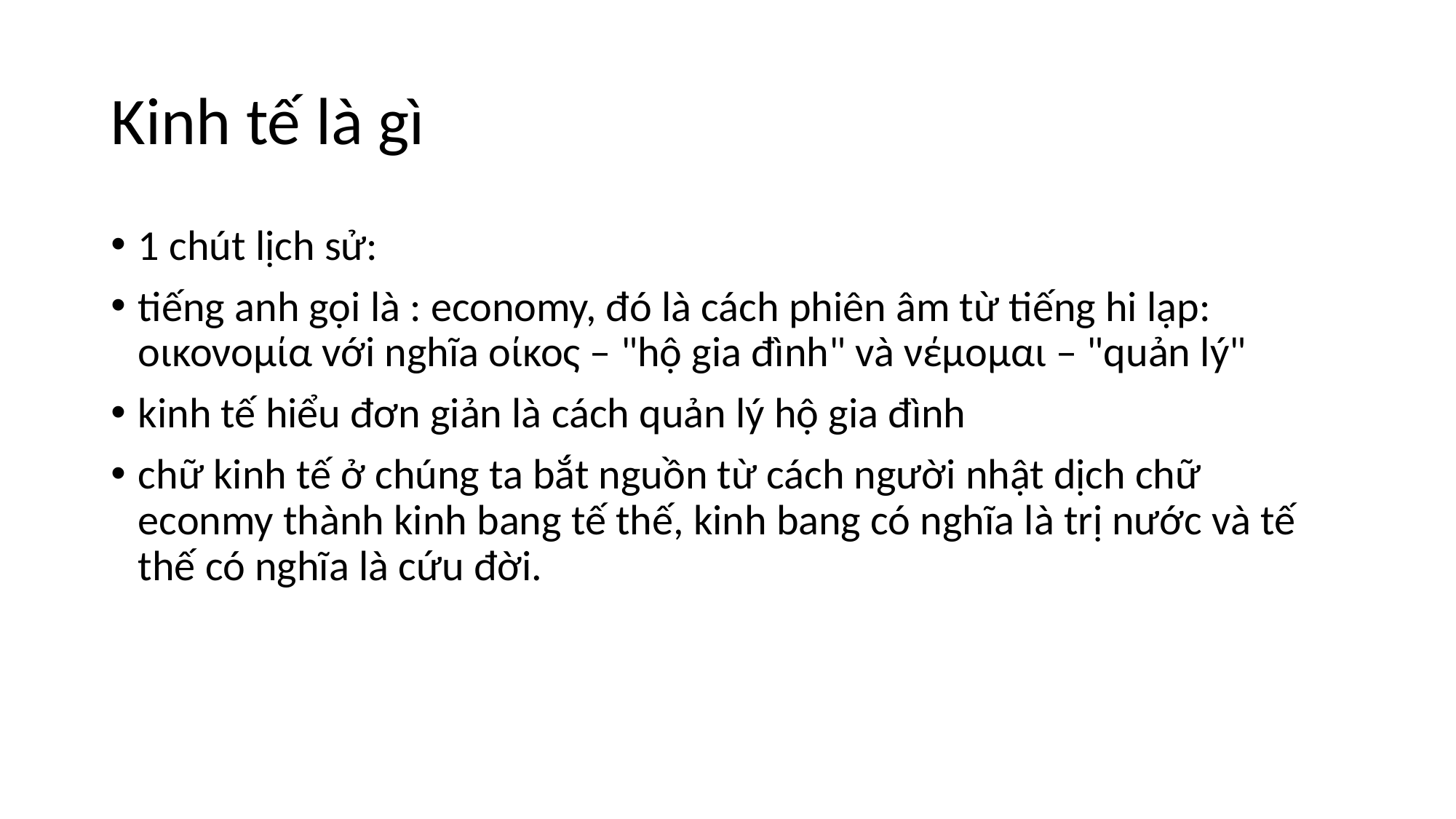

# Kinh tế là gì
1 chút lịch sử:
tiếng anh gọi là : economy, đó là cách phiên âm từ tiếng hi lạp: οικονομία với nghĩa οίκος – "hộ gia đình" và νέμoμαι – "quản lý"
kinh tế hiểu đơn giản là cách quản lý hộ gia đình
chữ kinh tế ở chúng ta bắt nguồn từ cách người nhật dịch chữ econmy thành kinh bang tế thế, kinh bang có nghĩa là trị nước và tế thế có nghĩa là cứu đời.